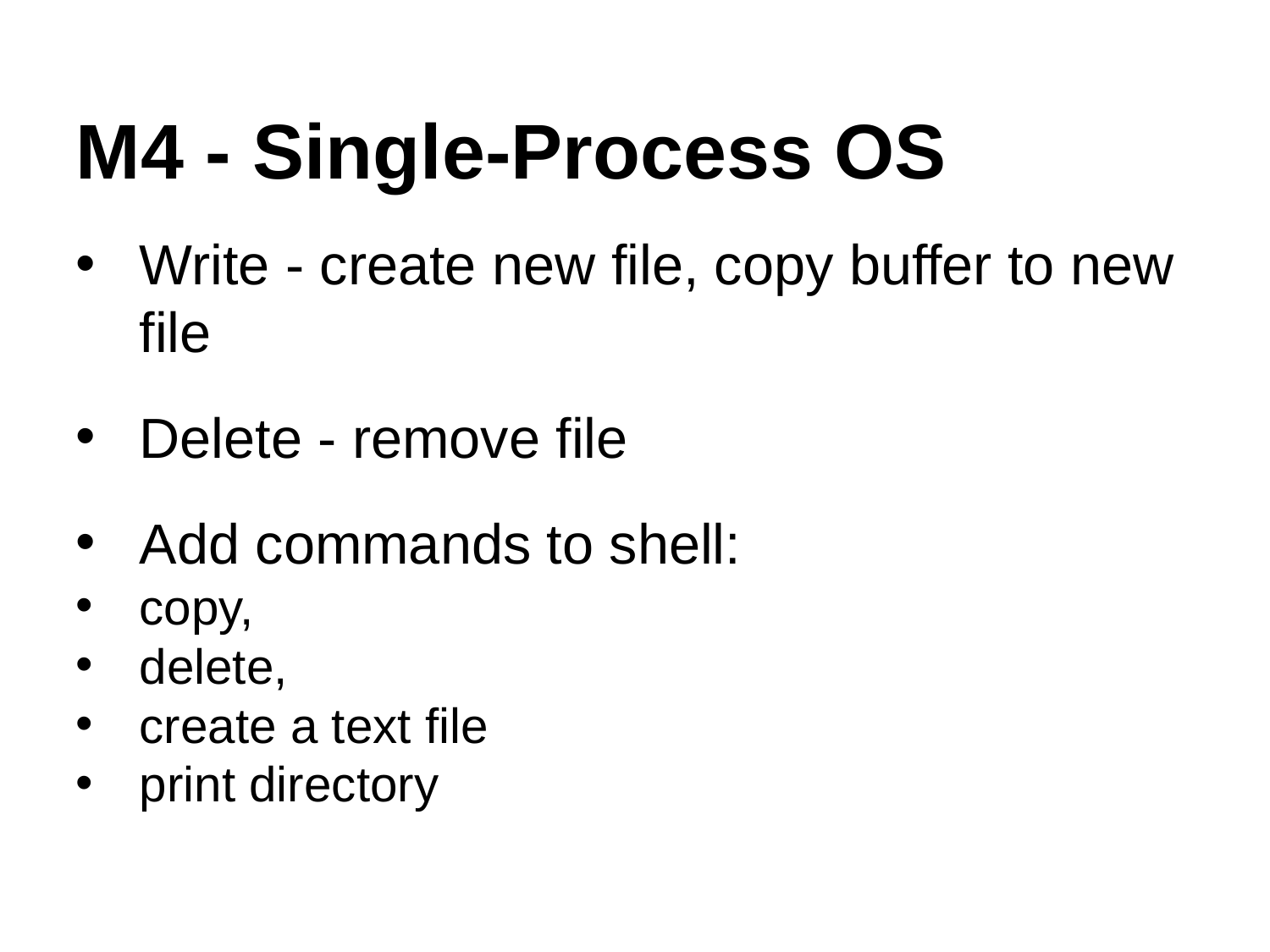

M4 - Single-Process OS
Write - create new file, copy buffer to new file

Delete - remove file

Add commands to shell:
copy,
delete,
create a text file
print directory